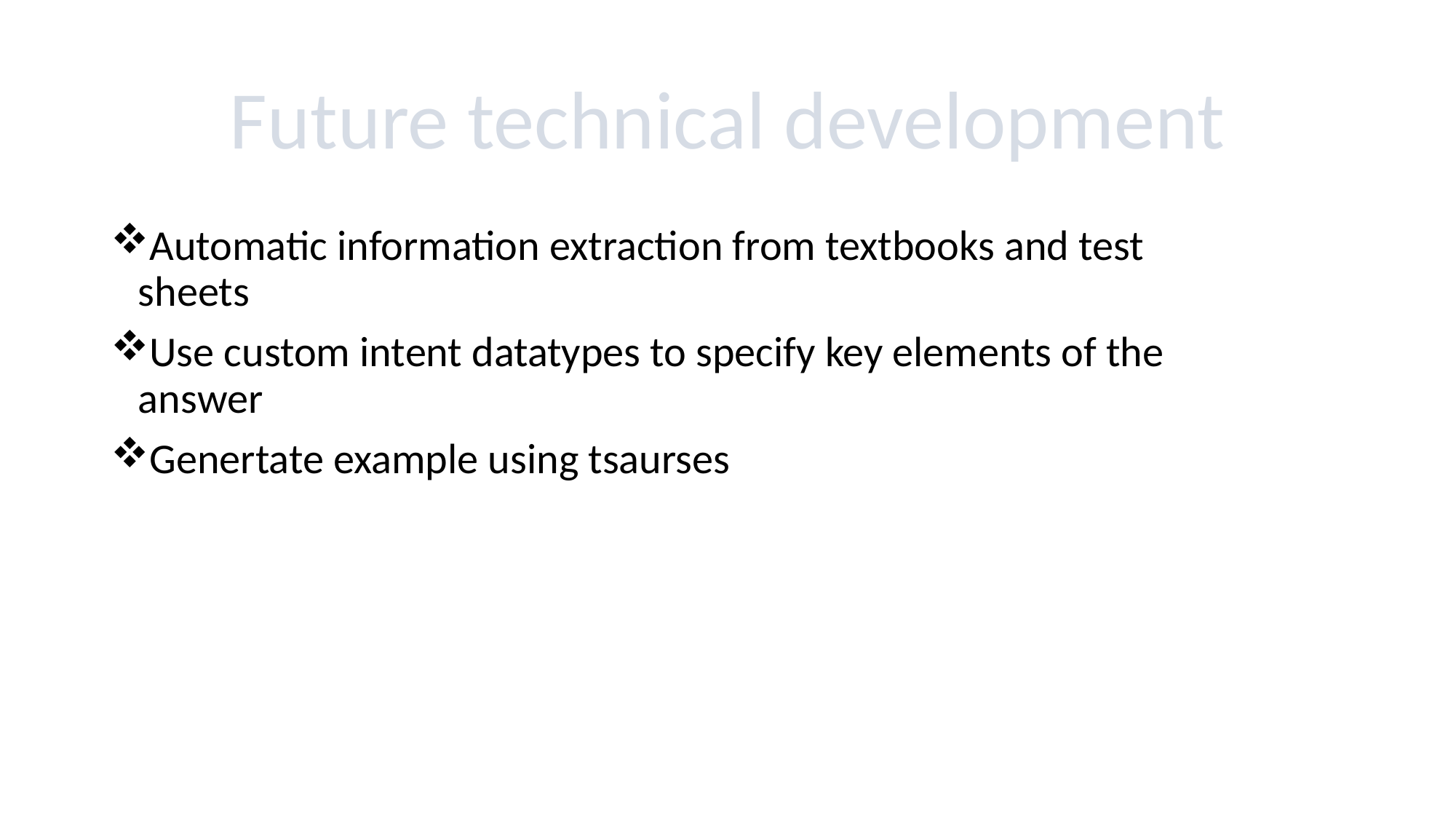

# Future technical development
Automatic information extraction from textbooks and test sheets
Use custom intent datatypes to specify key elements of the answer
Genertate example using tsaurses